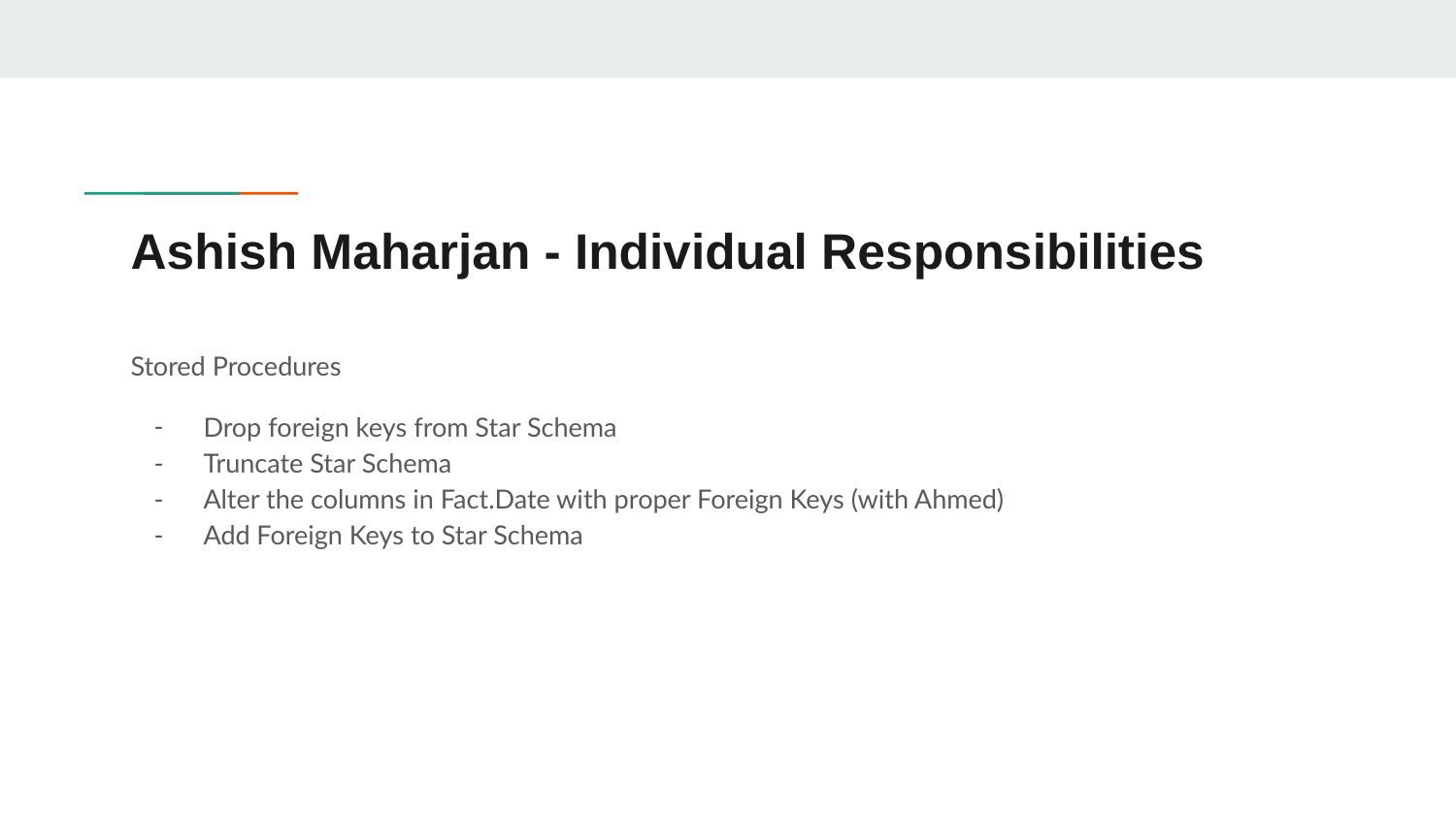

# Ashish Maharjan - Individual Responsibilities

Stored Procedures
Drop foreign keys from Star Schema
Truncate Star Schema
Alter the columns in Fact.Date with proper Foreign Keys (with Ahmed)
Add Foreign Keys to Star Schema